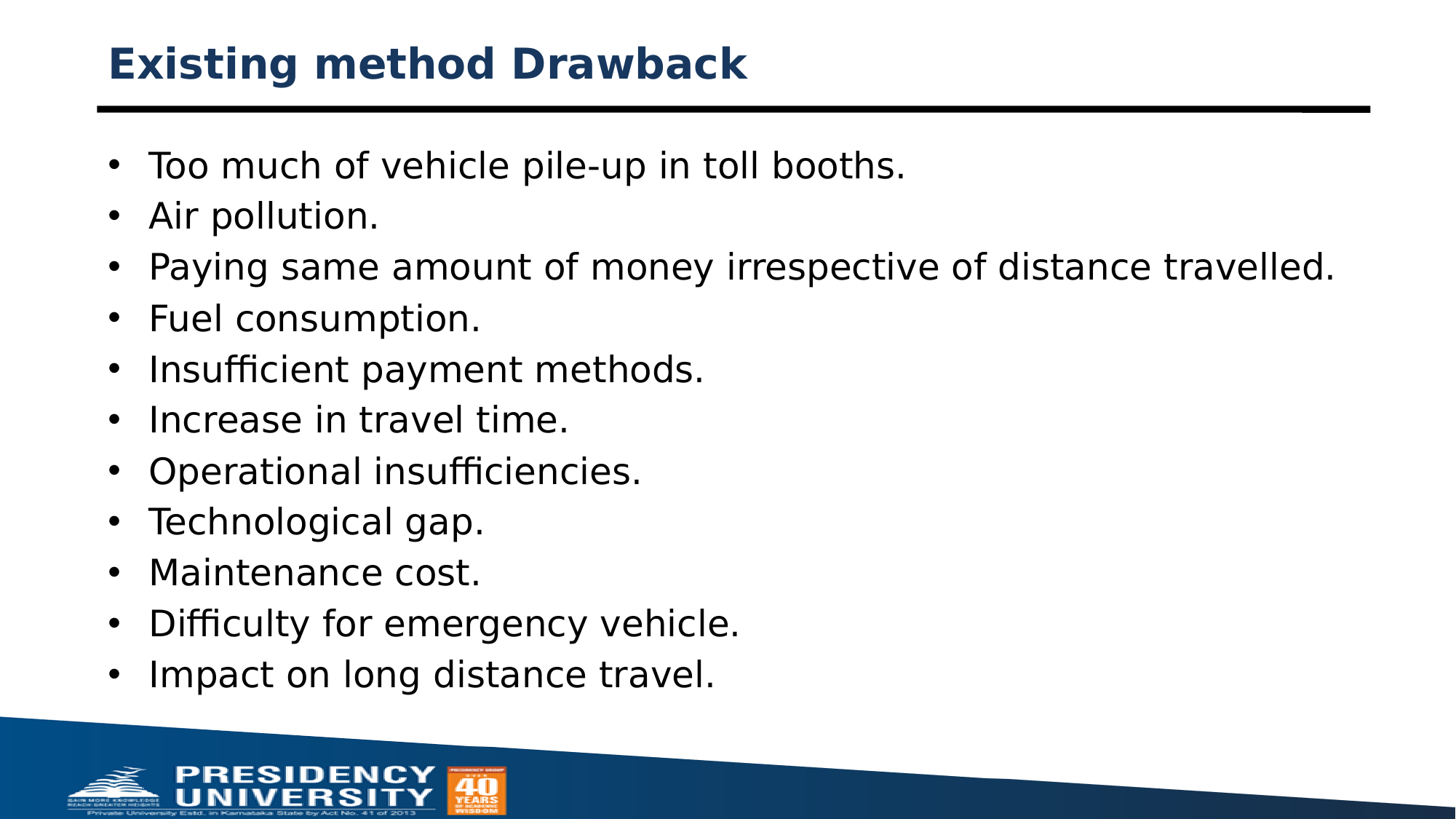

# Existing method Drawback
Too much of vehicle pile-up in toll booths.
Air pollution.
Paying same amount of money irrespective of distance travelled.
Fuel consumption.
Insufficient payment methods.
Increase in travel time.
Operational insufficiencies.
Technological gap.
Maintenance cost.
Difficulty for emergency vehicle.
Impact on long distance travel.